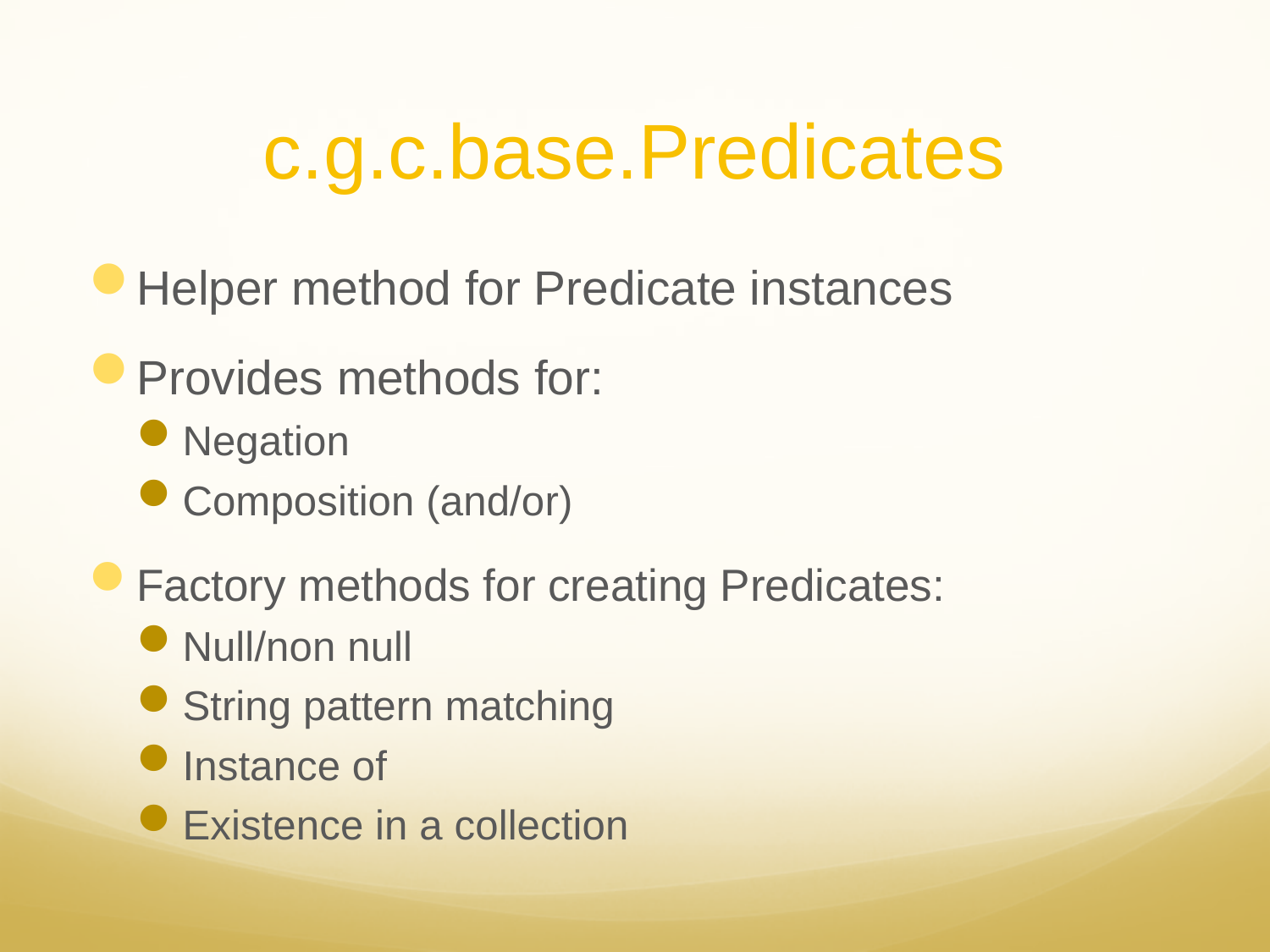

# c.g.c.base.Predicates
Helper method for Predicate instances
Provides methods for:
Negation
Composition (and/or)
Factory methods for creating Predicates:
Null/non null
String pattern matching
Instance of
Existence in a collection